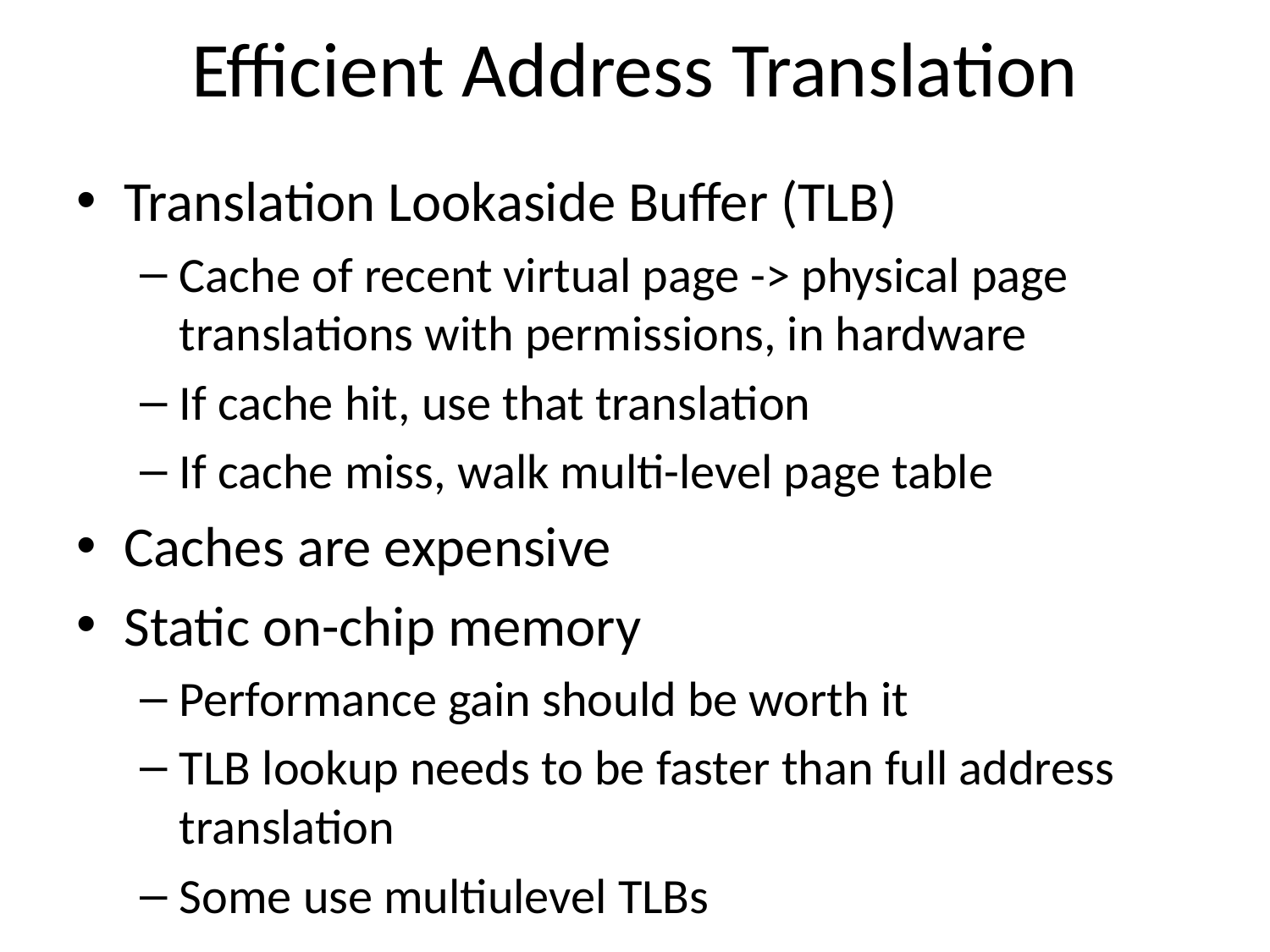

# Efficient Address Translation
Translation Lookaside Buffer (TLB)
Cache of recent virtual page -> physical page translations with permissions, in hardware
If cache hit, use that translation
If cache miss, walk multi-level page table
Caches are expensive
Static on-chip memory
Performance gain should be worth it
TLB lookup needs to be faster than full address translation
Some use multiulevel TLBs